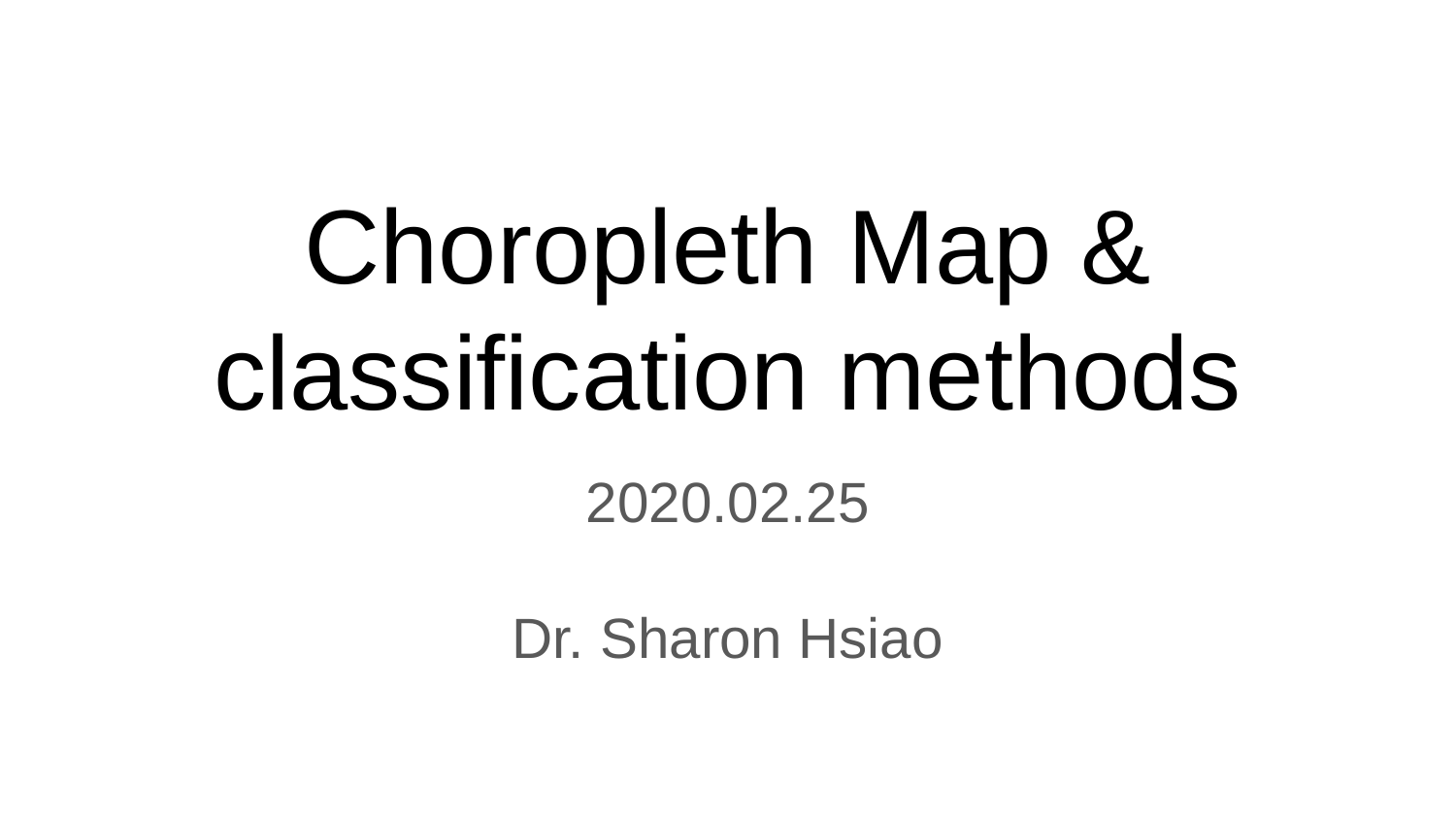

# Choropleth Map & classification methods
2020.02.25

Dr. Sharon Hsiao